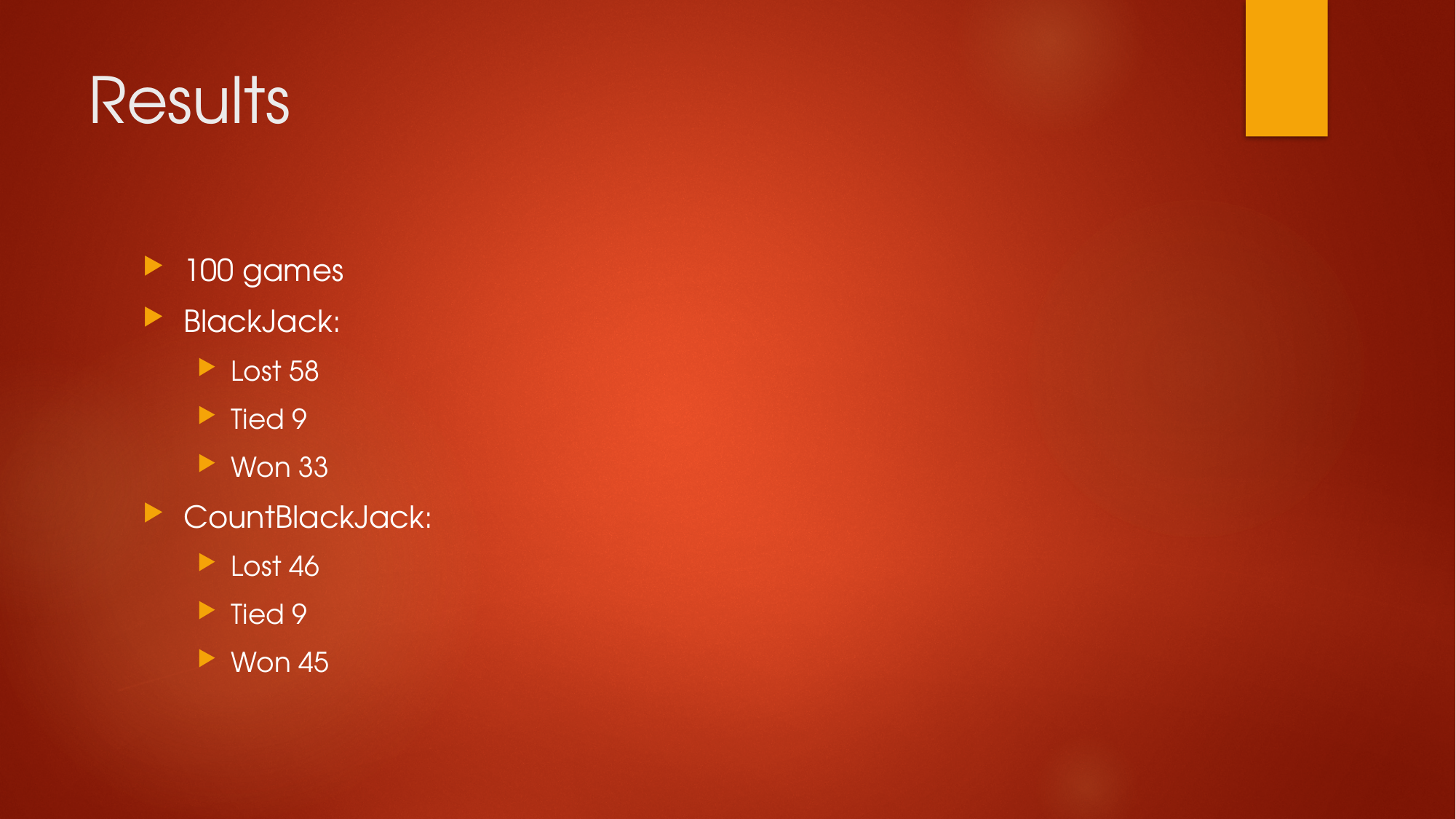

# Results
100 games
BlackJack:
Lost 58
Tied 9
Won 33
CountBlackJack:
Lost 46
Tied 9
Won 45